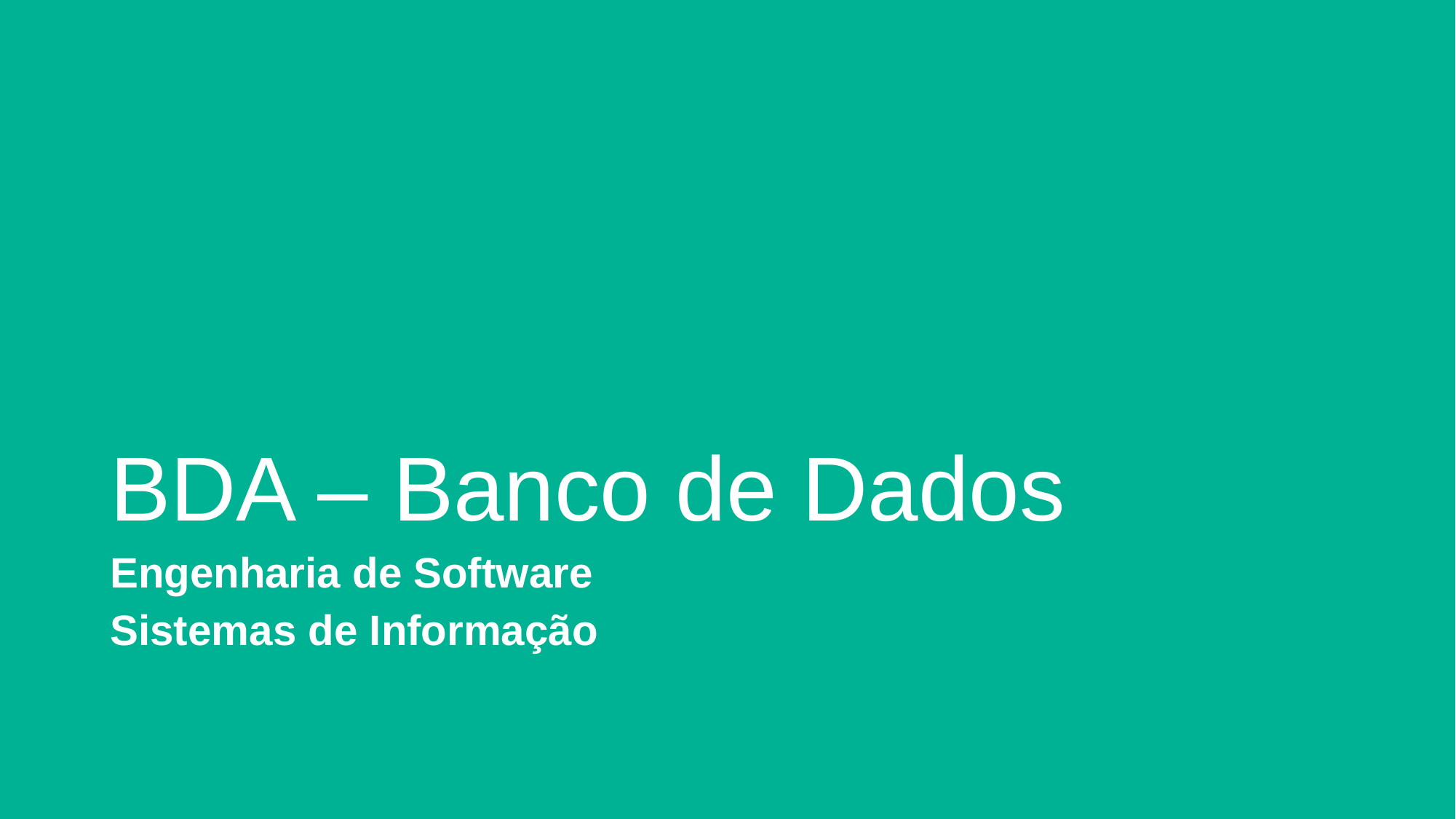

BDA – Banco de Dados
Engenharia de Software
Sistemas de Informação